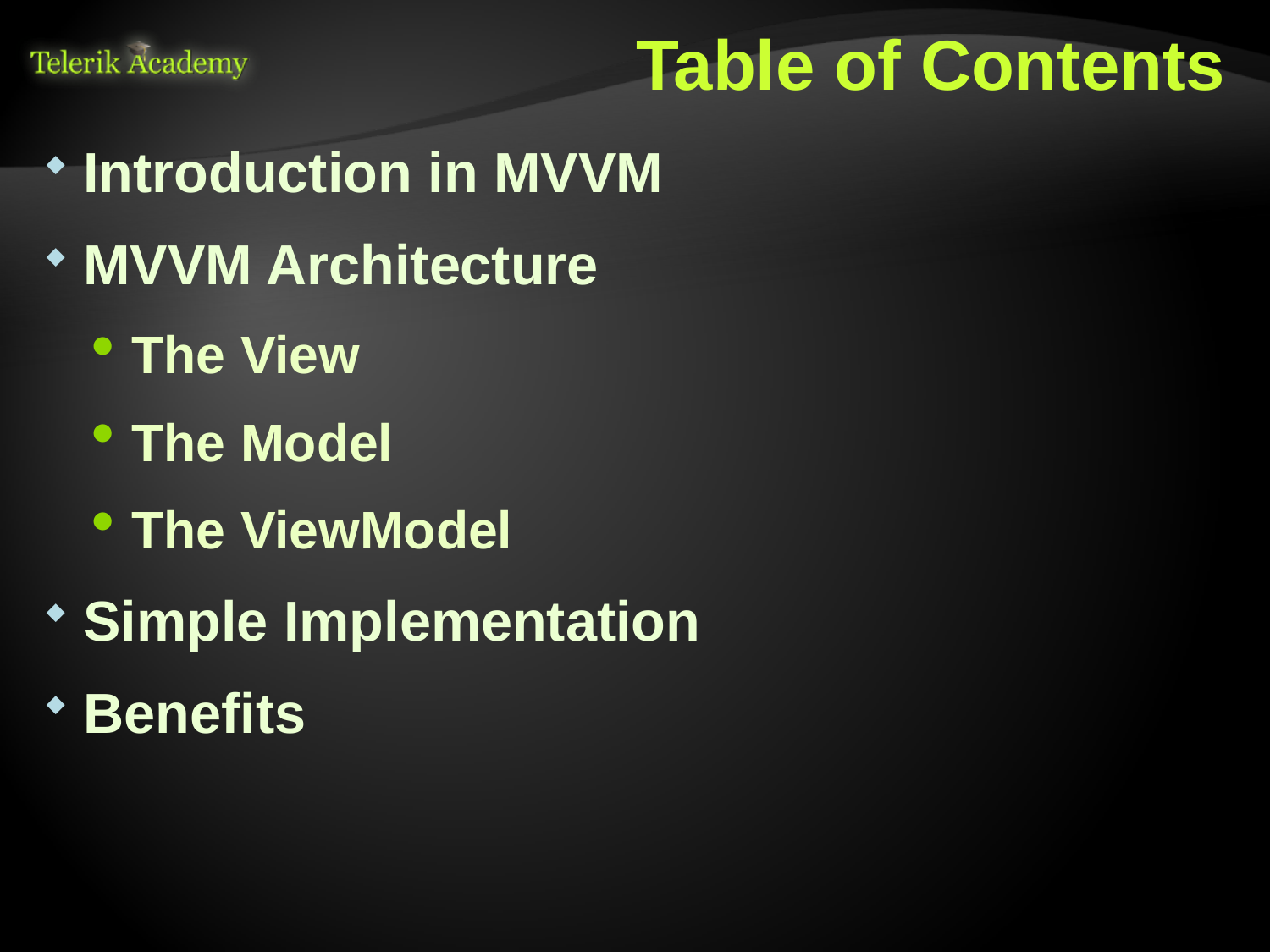

# Table of Contents
Introduction in MVVM
MVVM Architecture
The View
The Model
The ViewModel
Simple Implementation
Benefits